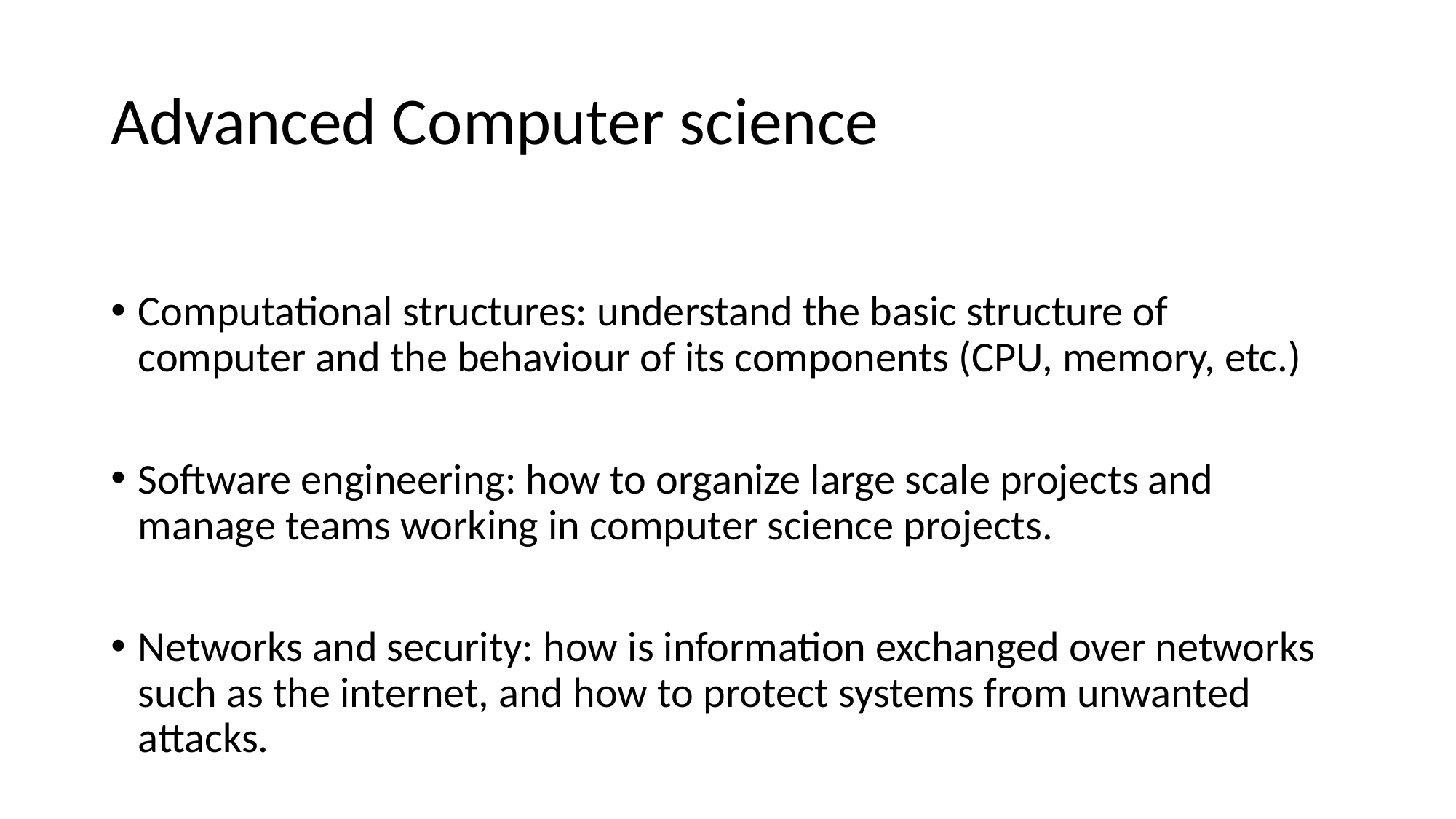

# Advanced Computer science

Computational structures: understand the basic structure of computer and the behaviour of its components (CPU, memory, etc.)

Software engineering: how to organize large scale projects and manage teams working in computer science projects.

Networks and security: how is information exchanged over networks such as the internet, and how to protect systems from unwanted attacks.